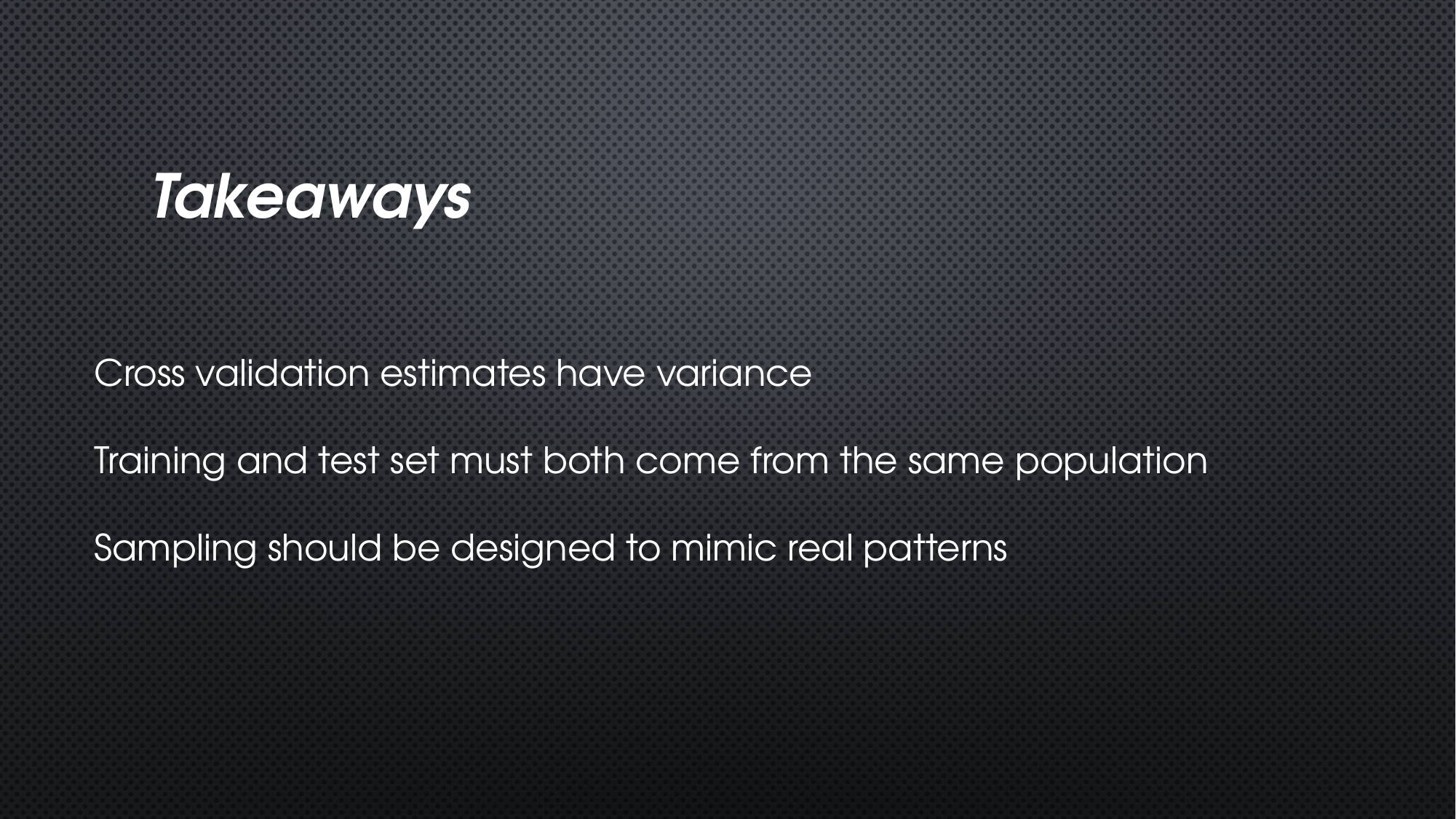

Takeaways
Cross validation estimates have variance

Training and test set must both come from the same population

Sampling should be designed to mimic real patterns